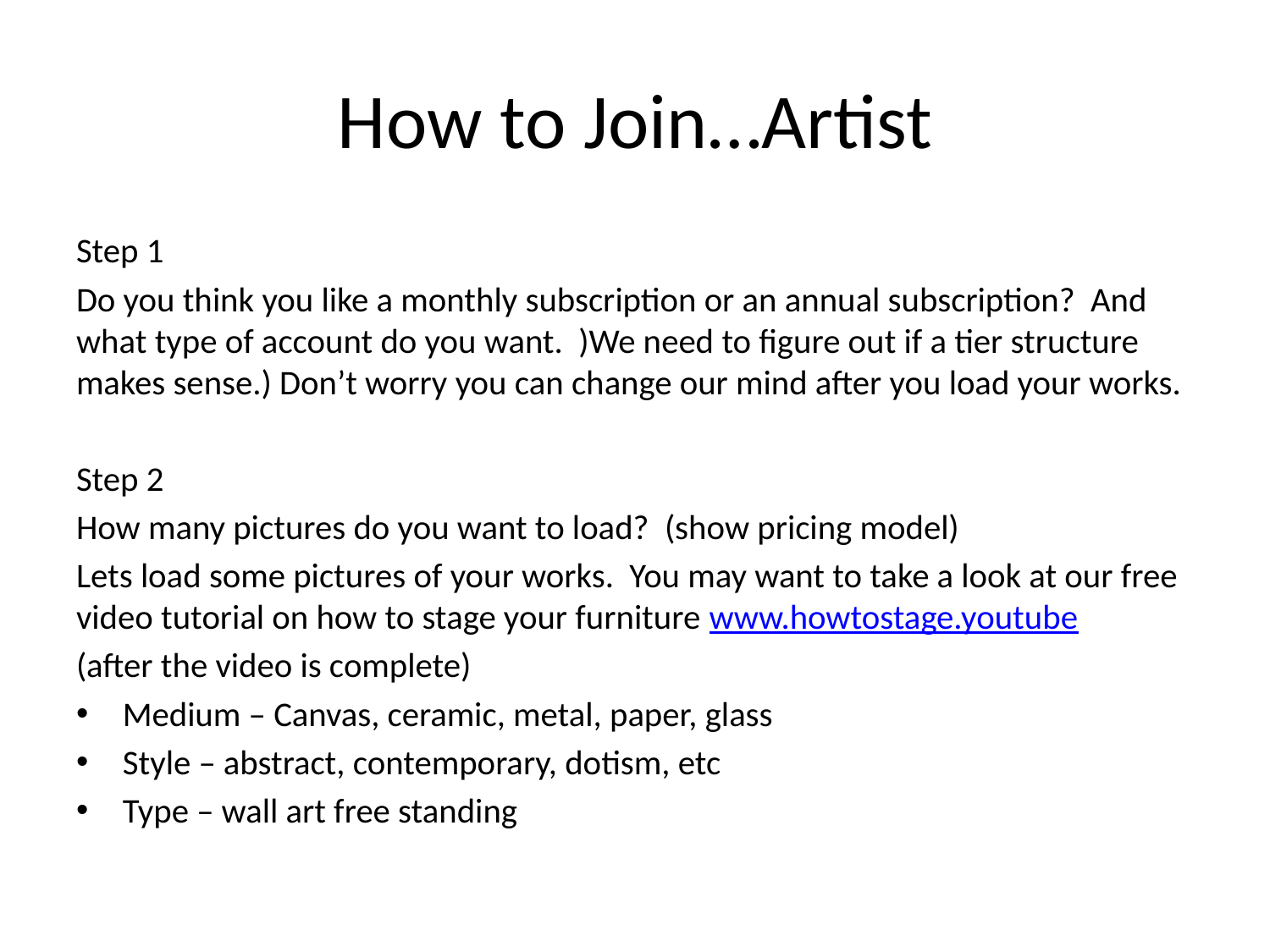

# How to Join…Artist
Step 1
Do you think you like a monthly subscription or an annual subscription?  And what type of account do you want.  )We need to figure out if a tier structure makes sense.) Don’t worry you can change our mind after you load your works.

Step 2
How many pictures do you want to load?  (show pricing model)
Lets load some pictures of your works.  You may want to take a look at our free video tutorial on how to stage your furniture www.howtostage.youtube
(after the video is complete)
Medium – Canvas, ceramic, metal, paper, glass
Style – abstract, contemporary, dotism, etc
Type – wall art free standing